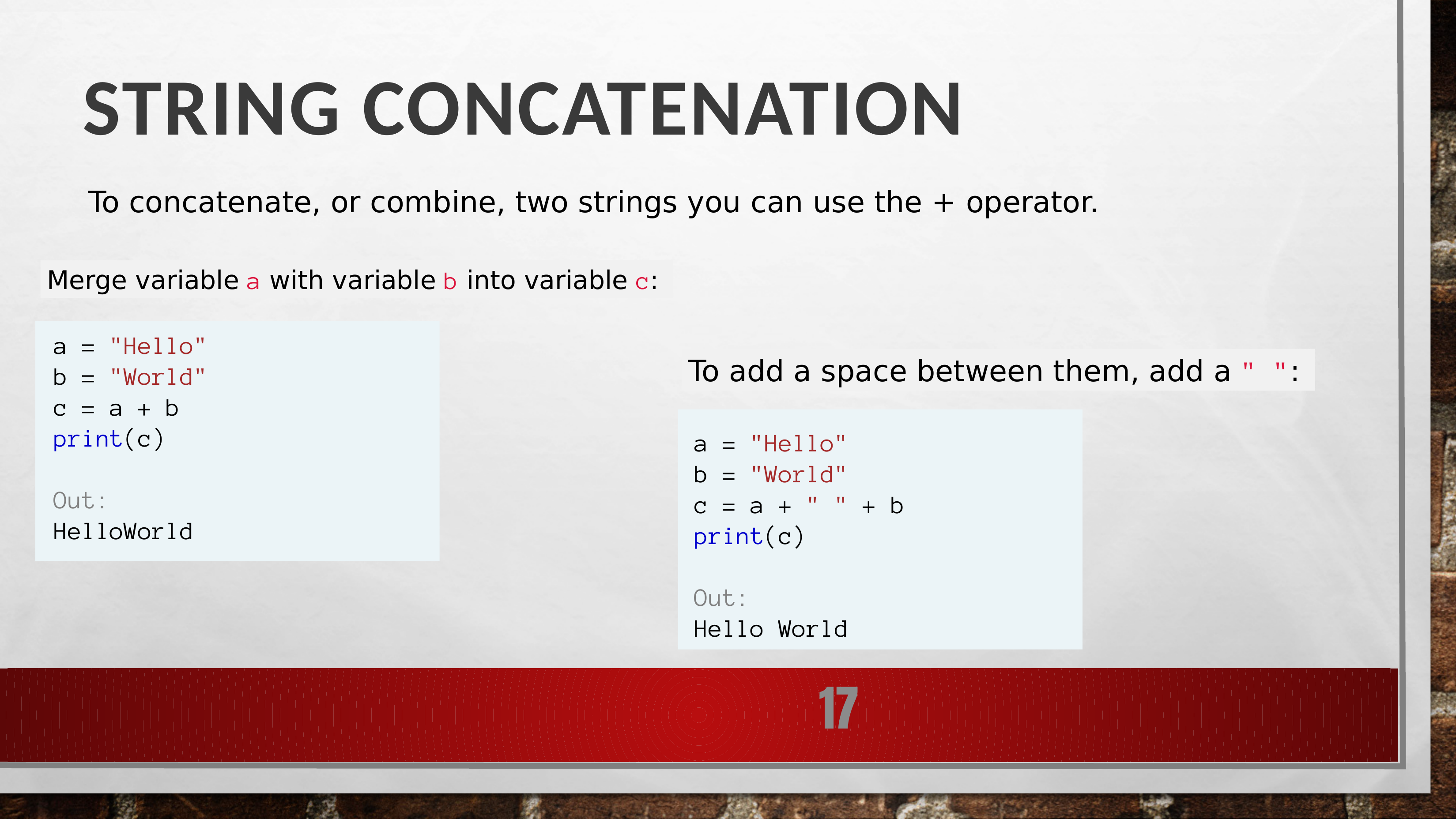

# String Concatenation
To concatenate, or combine, two strings you can use the + operator.
Merge variable a with variable b into variable c:

a = "Hello"
b = "World"
c = a + b
print(c)

Out:
HelloWorld

To add a space between them, add a " ":

a = "Hello"
b = "World"
c = a + " " + b
print(c)

Out:
Hello World

17